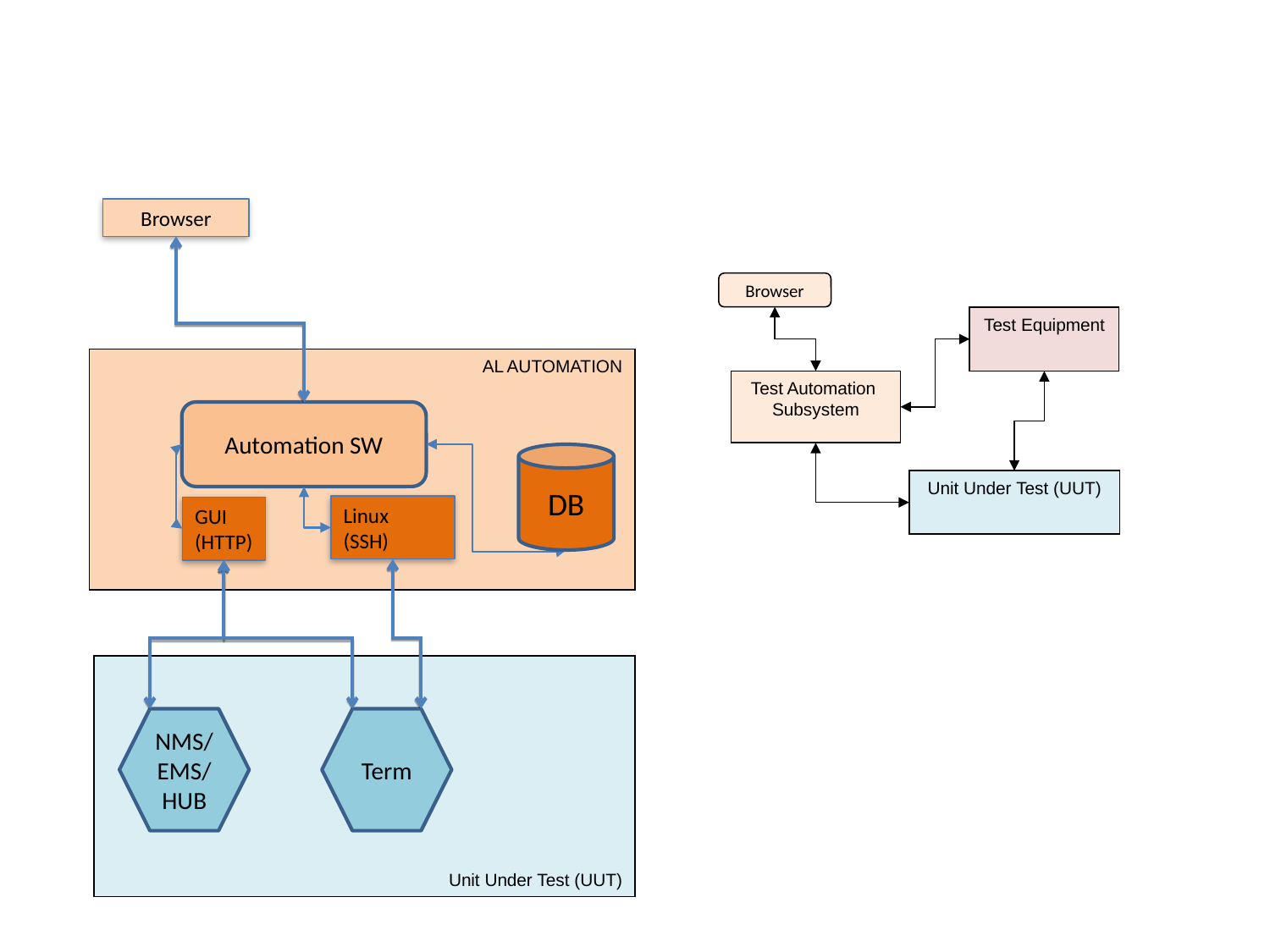

#
Browser
Browser
Test Equipment
AL AUTOMATION
Test Automation
Subsystem
Automation SW
DB
Unit Under Test (UUT)
Linux
(SSH)
GUI
(HTTP)
Unit Under Test (UUT)
NMS/EMS/ HUB
Term